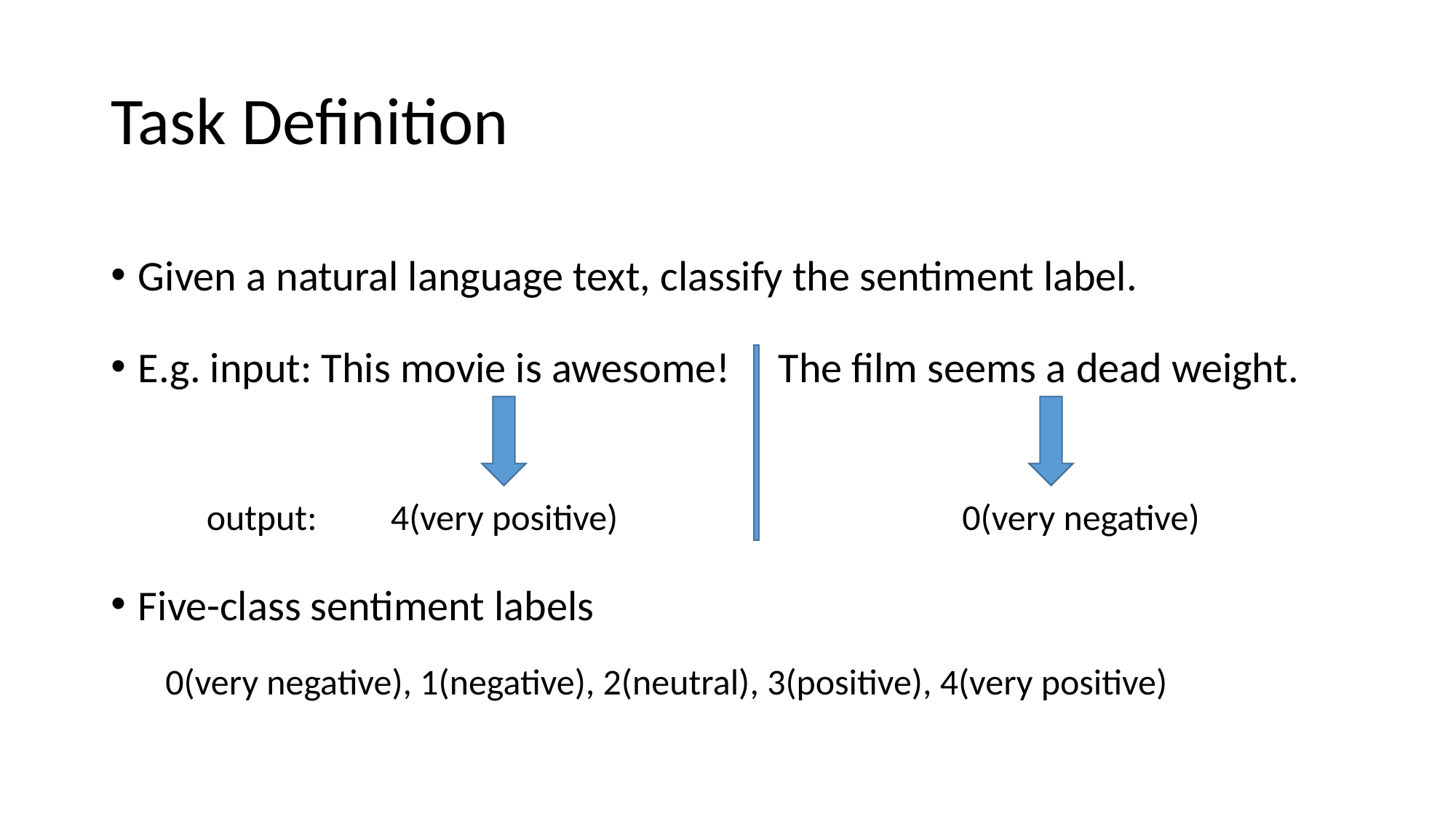

# Task Definition
Given a natural language text, classify the sentiment label.
E.g. input: This movie is awesome!     The film seems a dead weight.

     output:         4(very positive)			    0(very negative)
Five-class sentiment labels
0(very negative), 1(negative), 2(neutral), 3(positive), 4(very positive)